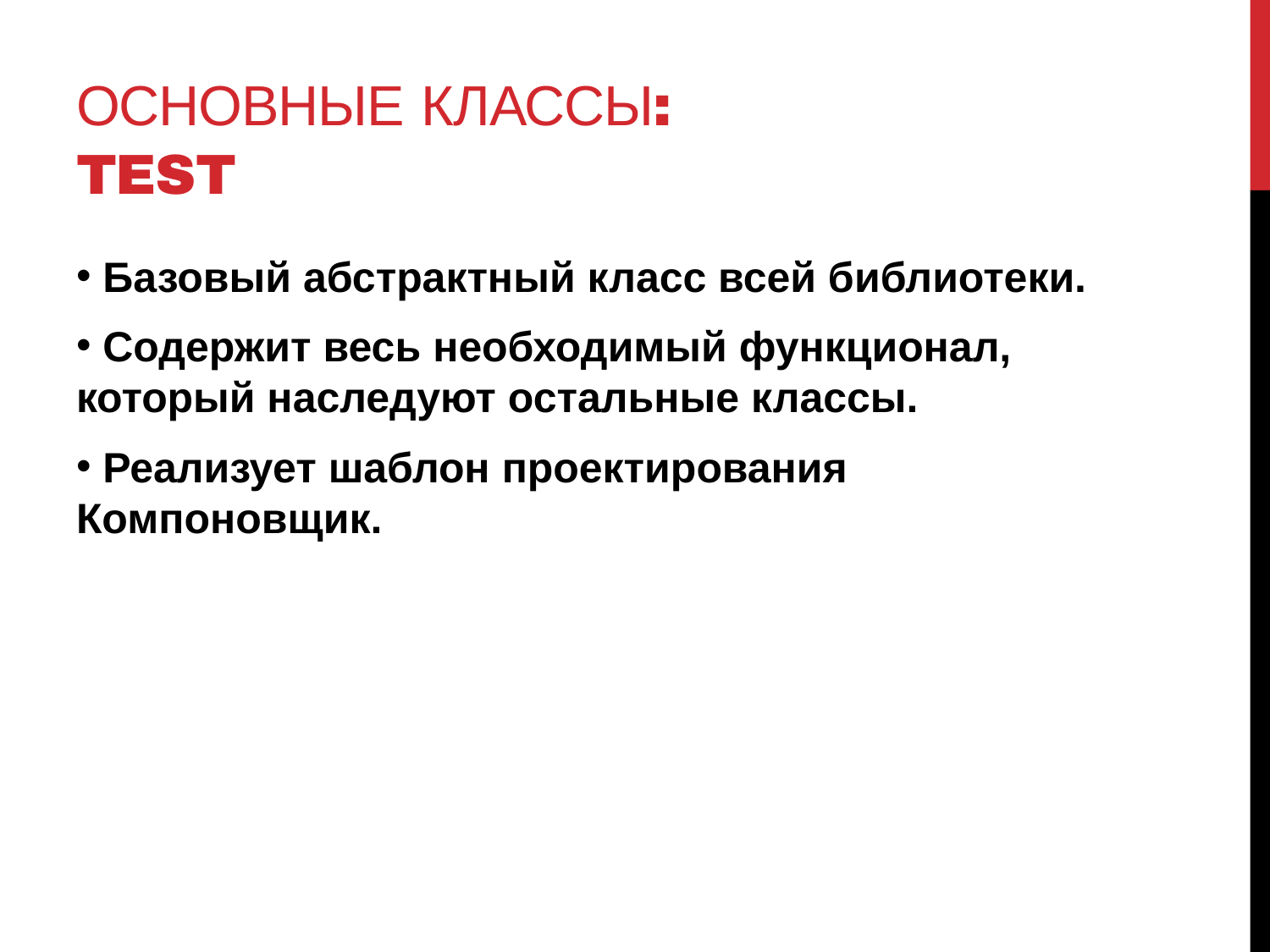

# Основные классы: test
 Базовый абстрактный класс всей библиотеки.
 Содержит весь необходимый функционал, который наследуют остальные классы.
 Реализует шаблон проектирования Компоновщик.